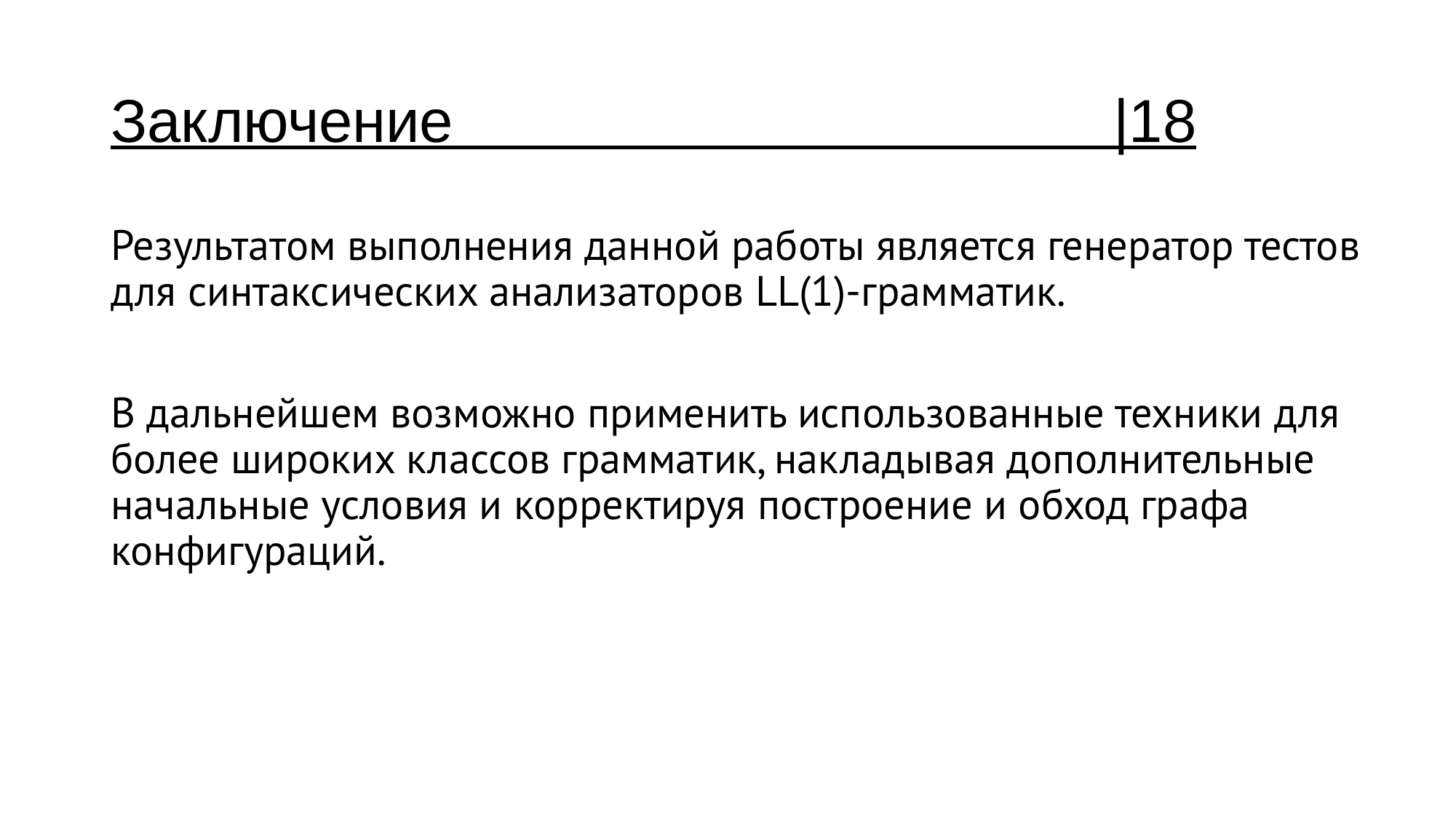

# Заключение                                       |18
Результатом выполнения данной работы является генератор тестов для синтаксических анализаторов LL(1)-грамматик.

В дальнейшем возможно применить использованные техники для более широких классов грамматик, накладывая дополнительные начальные условия и корректируя построение и обход графа конфигураций.